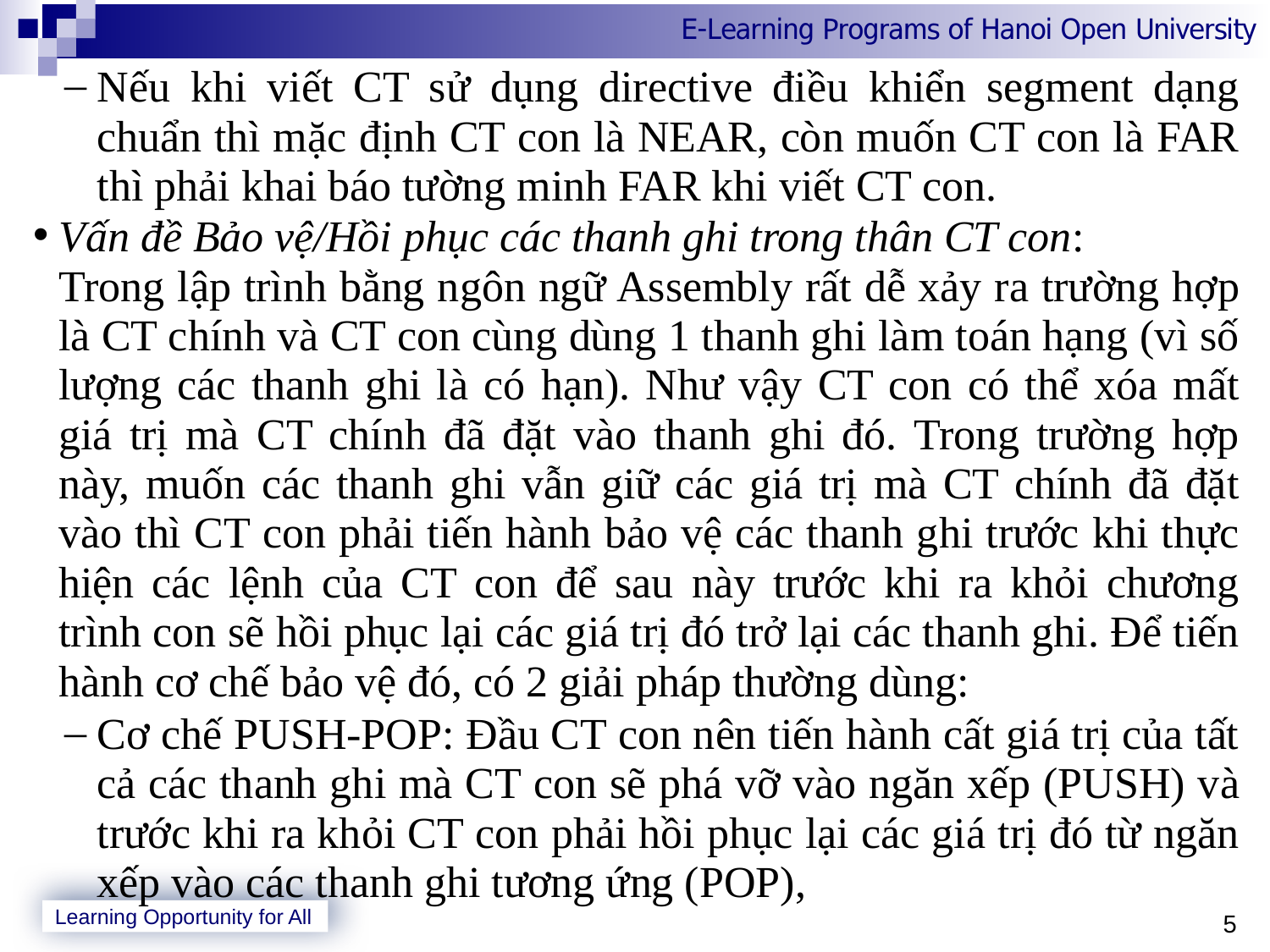

Nếu khi viết CT sử dụng directive điều khiển segment dạng chuẩn thì mặc định CT con là NEAR, còn muốn CT con là FAR thì phải khai báo tường minh FAR khi viết CT con.
Vấn đề Bảo vệ/Hồi phục các thanh ghi trong thân CT con:
Trong lập trình bằng ngôn ngữ Assembly rất dễ xảy ra trường hợp là CT chính và CT con cùng dùng 1 thanh ghi làm toán hạng (vì số lượng các thanh ghi là có hạn). Như vậy CT con có thể xóa mất giá trị mà CT chính đã đặt vào thanh ghi đó. Trong trường hợp này, muốn các thanh ghi vẫn giữ các giá trị mà CT chính đã đặt vào thì CT con phải tiến hành bảo vệ các thanh ghi trước khi thực hiện các lệnh của CT con để sau này trước khi ra khỏi chương trình con sẽ hồi phục lại các giá trị đó trở lại các thanh ghi. Để tiến hành cơ chế bảo vệ đó, có 2 giải pháp thường dùng:
Cơ chế PUSH-POP: Đầu CT con nên tiến hành cất giá trị của tất cả các thanh ghi mà CT con sẽ phá vỡ vào ngăn xếp (PUSH) và trước khi ra khỏi CT con phải hồi phục lại các giá trị đó từ ngăn xếp vào các thanh ghi tương ứng (POP),
5